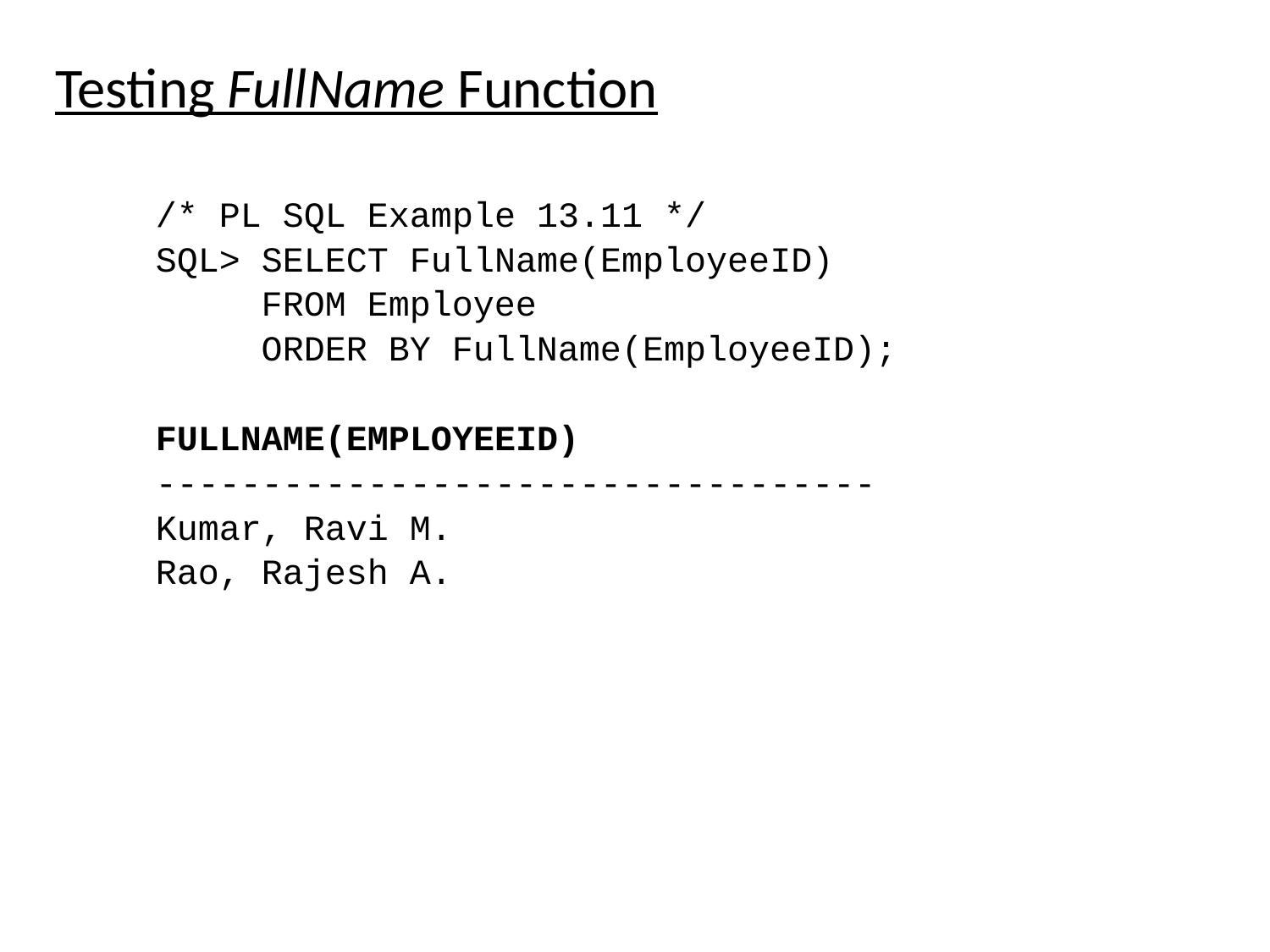

# Testing FullName Function
/* PL SQL Example 13.11 */
SQL> SELECT FullName(EmployeeID)
     FROM Employee
     ORDER BY FullName(EmployeeID);

FULLNAME(EMPLOYEEID)
----------------------------------
Kumar, Ravi M.
Rao, Rajesh A.